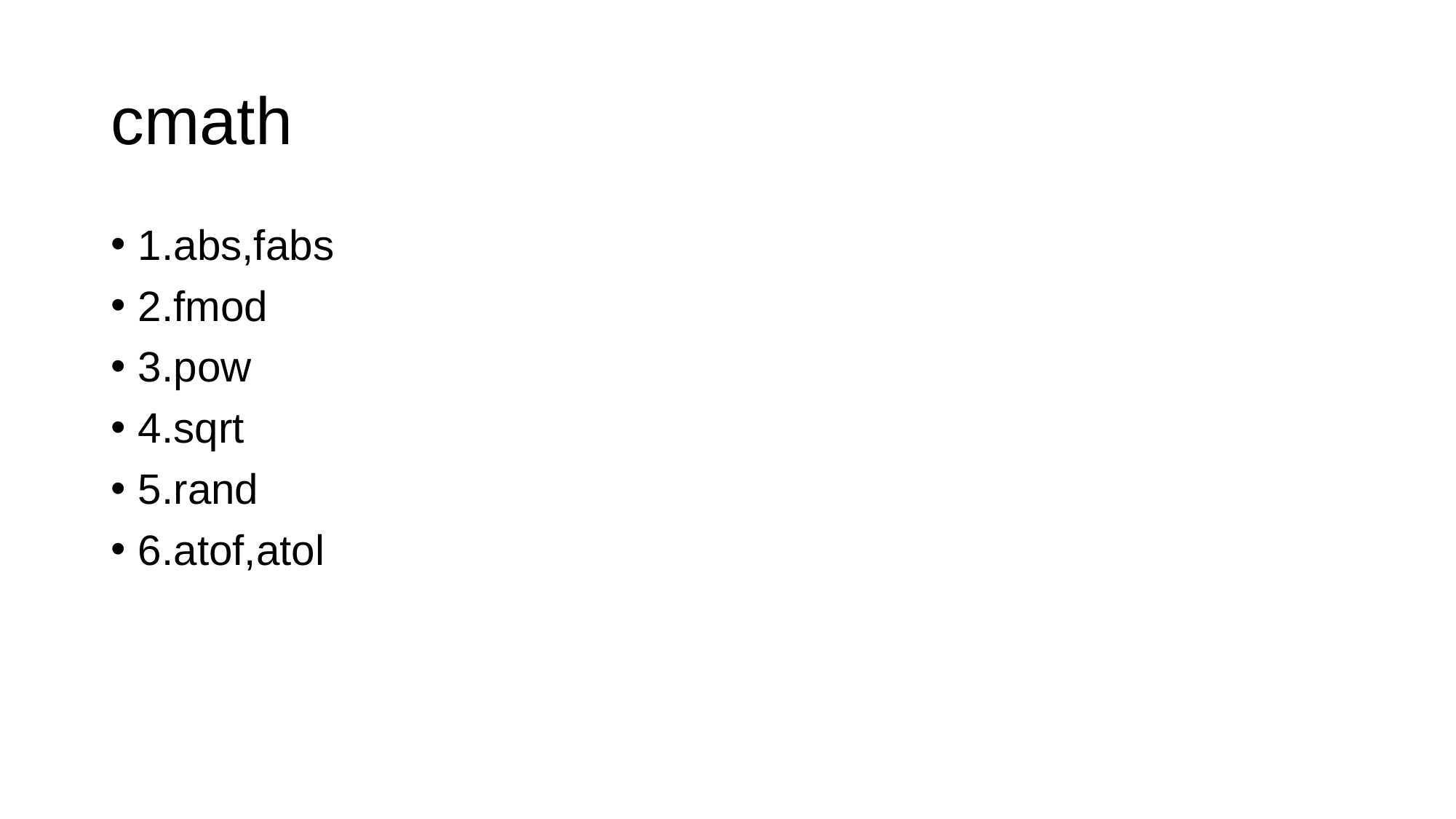

# cmath
1.abs,fabs
2.fmod
3.pow
4.sqrt
5.rand
6.atof,atol